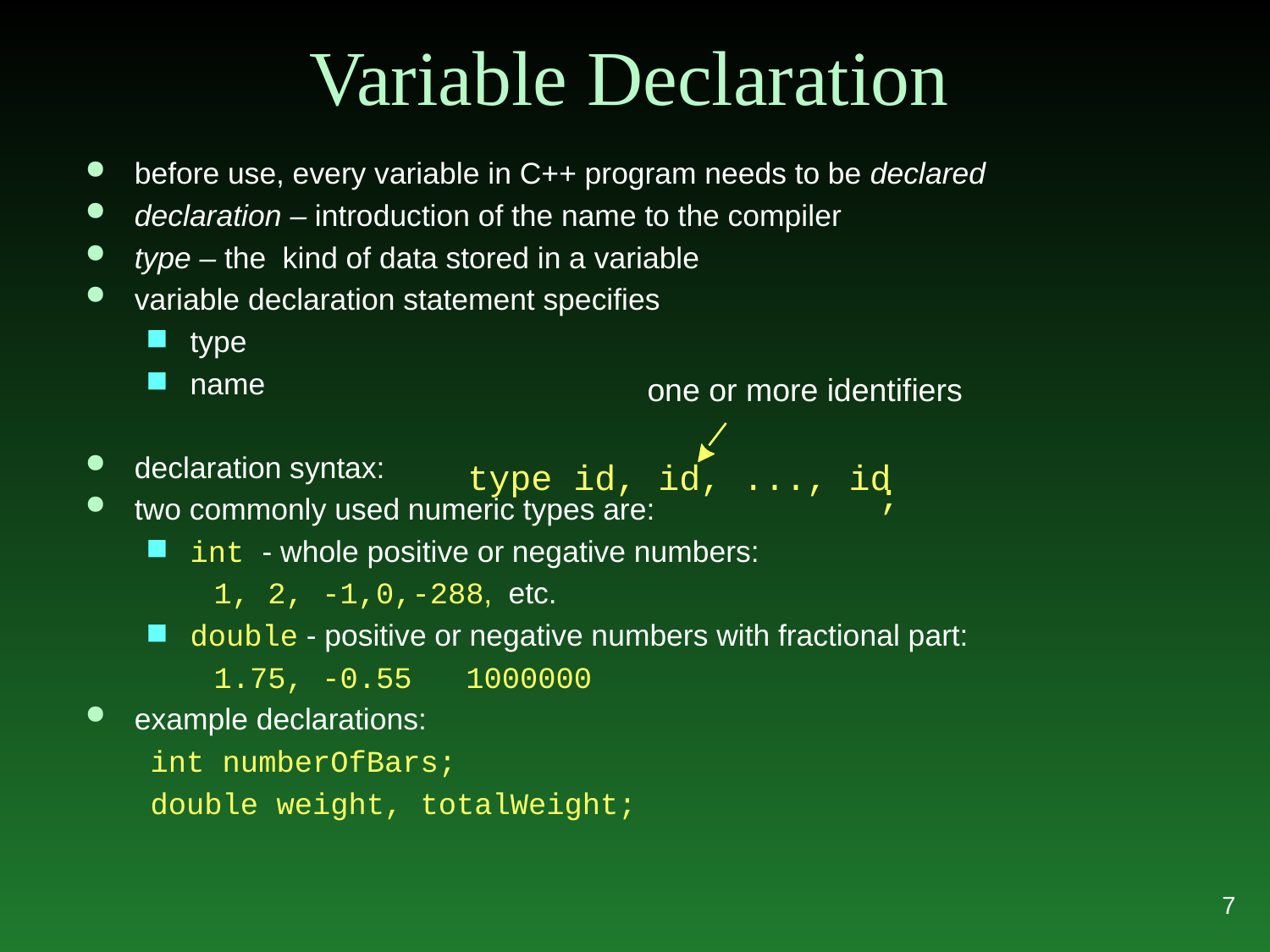

# Variable Declaration
before use, every variable in C++ program needs to be declared
declaration – introduction of the name to the compiler
type – the  kind of data stored in a variable
variable declaration statement specifies
type
name

declaration syntax:
two commonly used numeric types are:
int - whole positive or negative numbers:
1, 2, -1,0,-288,  etc.
double - positive or negative numbers with fractional part:
1.75, -0.55   1000000
example declarations:
int numberOfBars;
double weight, totalWeight;
one or more identifiers

type id, id, ..., id
;
7